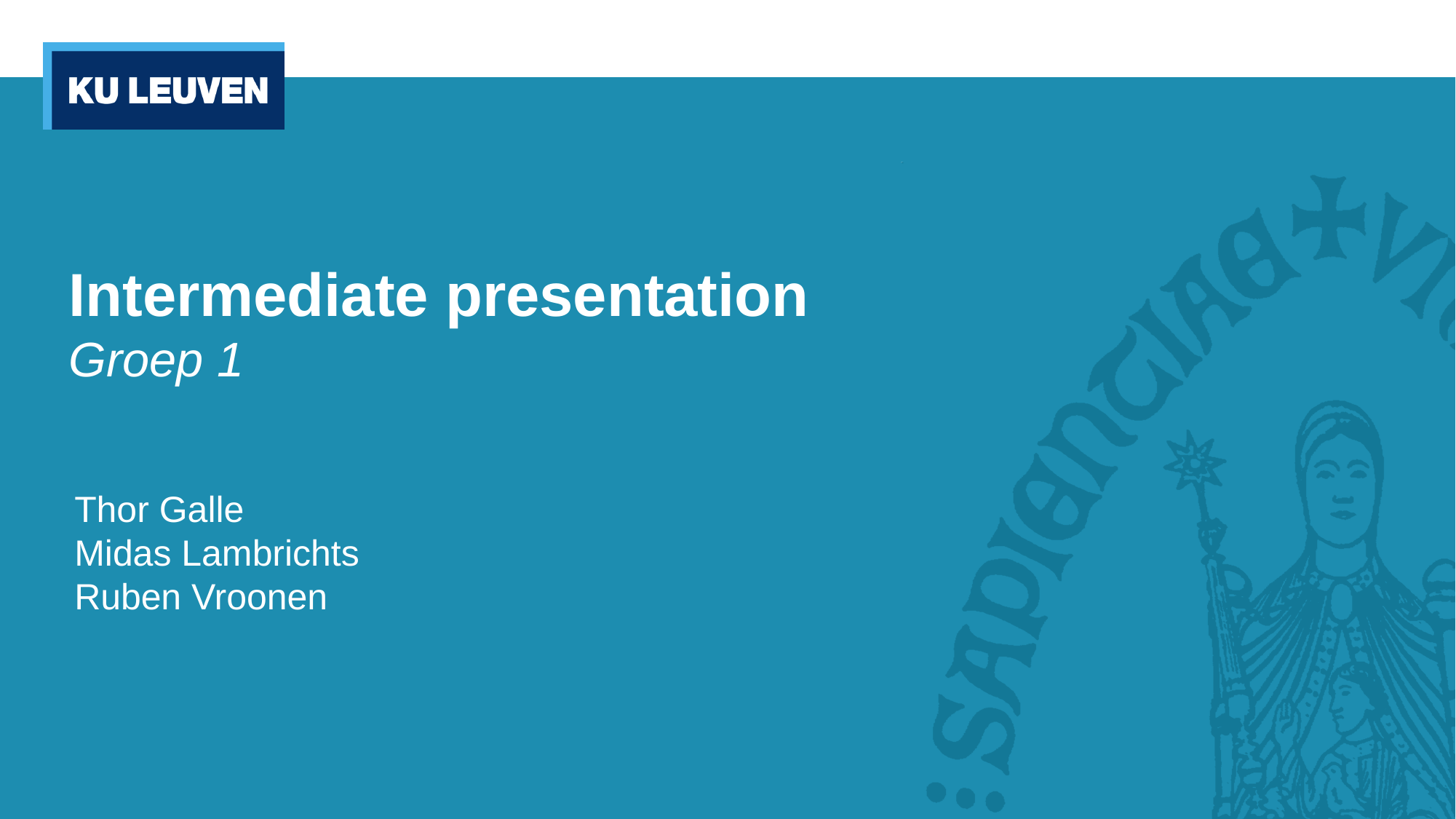

# Intermediate presentation Groep 1
Thor Galle
Midas Lambrichts
Ruben Vroonen